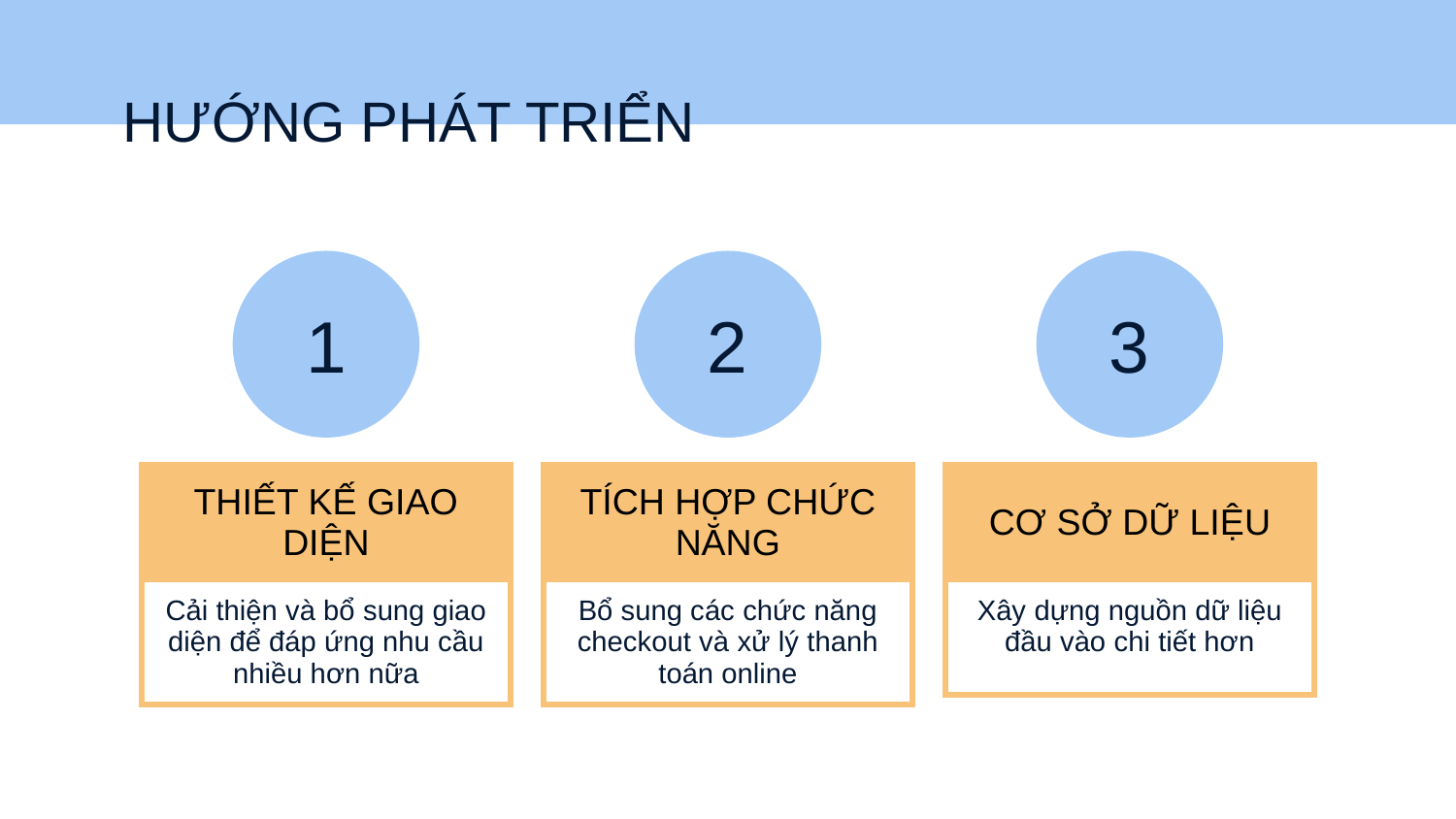

# HƯỚNG PHÁT TRIỂN
1
2
3
| THIẾT KẾ GIAO DIỆN |
| --- |
| Cải thiện và bổ sung giao diện để đáp ứng nhu cầu nhiều hơn nữa |
| TÍCH HỢP CHỨC NĂNG |
| --- |
| Bổ sung các chức năng checkout và xử lý thanh toán online |
| CƠ SỞ DỮ LIỆU |
| --- |
| Xây dựng nguồn dữ liệu đầu vào chi tiết hơn |